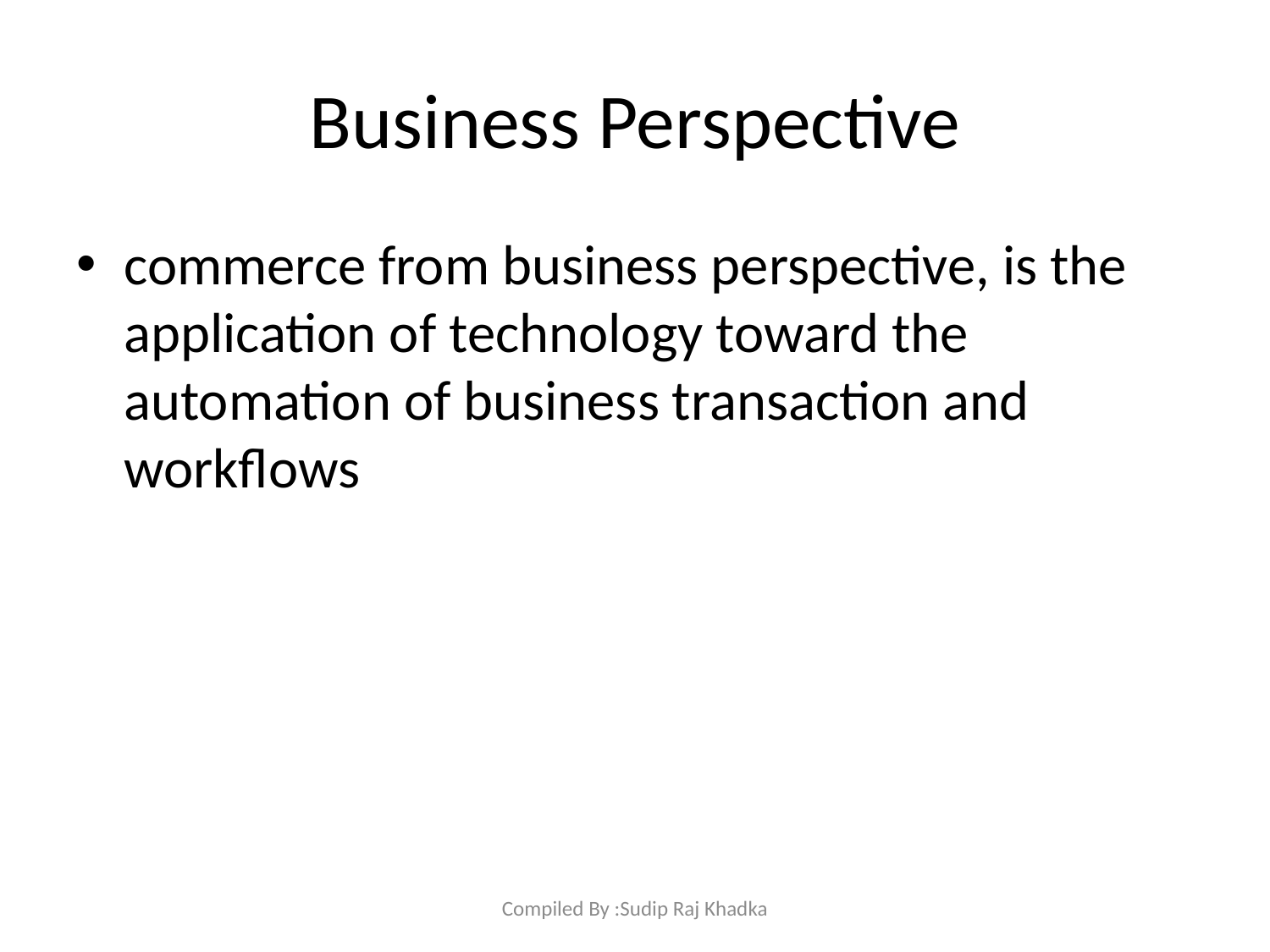

# Business Perspective
commerce from business perspective, is the application of technology toward the automation of business transaction and workflows
Compiled By :Sudip Raj Khadka